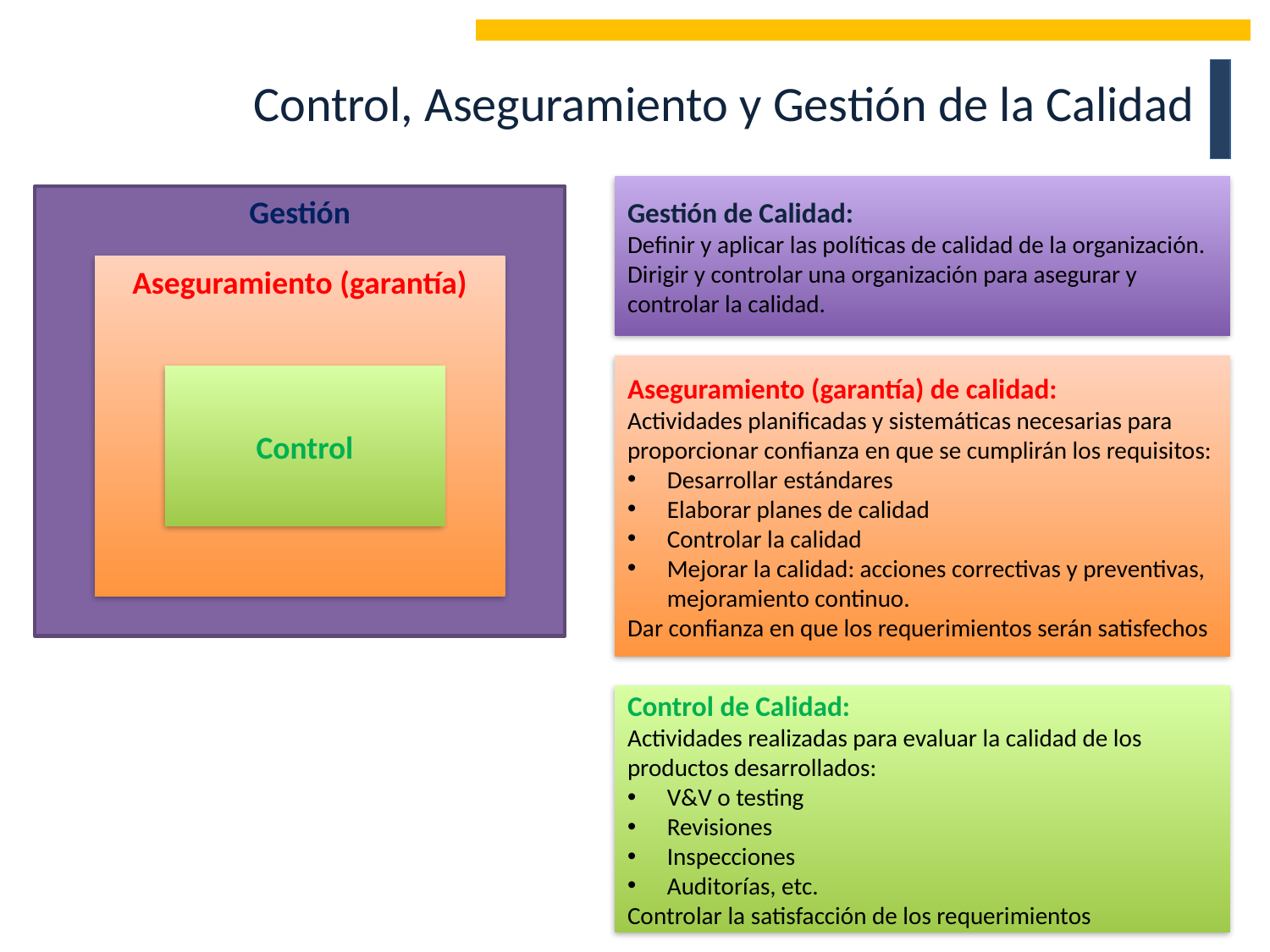

Control, Aseguramiento y Gestión de la Calidad
Gestión de Calidad:
Definir y aplicar las políticas de calidad de la organización.
Dirigir y controlar una organización para asegurar y controlar la calidad.
Gestión
Aseguramiento (garantía)
Aseguramiento (garantía) de calidad:
Actividades planificadas y sistemáticas necesarias para proporcionar confianza en que se cumplirán los requisitos:
Desarrollar estándares
Elaborar planes de calidad
Controlar la calidad
Mejorar la calidad: acciones correctivas y preventivas, mejoramiento continuo.
Dar confianza en que los requerimientos serán satisfechos
Control
Control de Calidad:
Actividades realizadas para evaluar la calidad de los productos desarrollados:
V&V o testing
Revisiones
Inspecciones
Auditorías, etc.
Controlar la satisfacción de los requerimientos